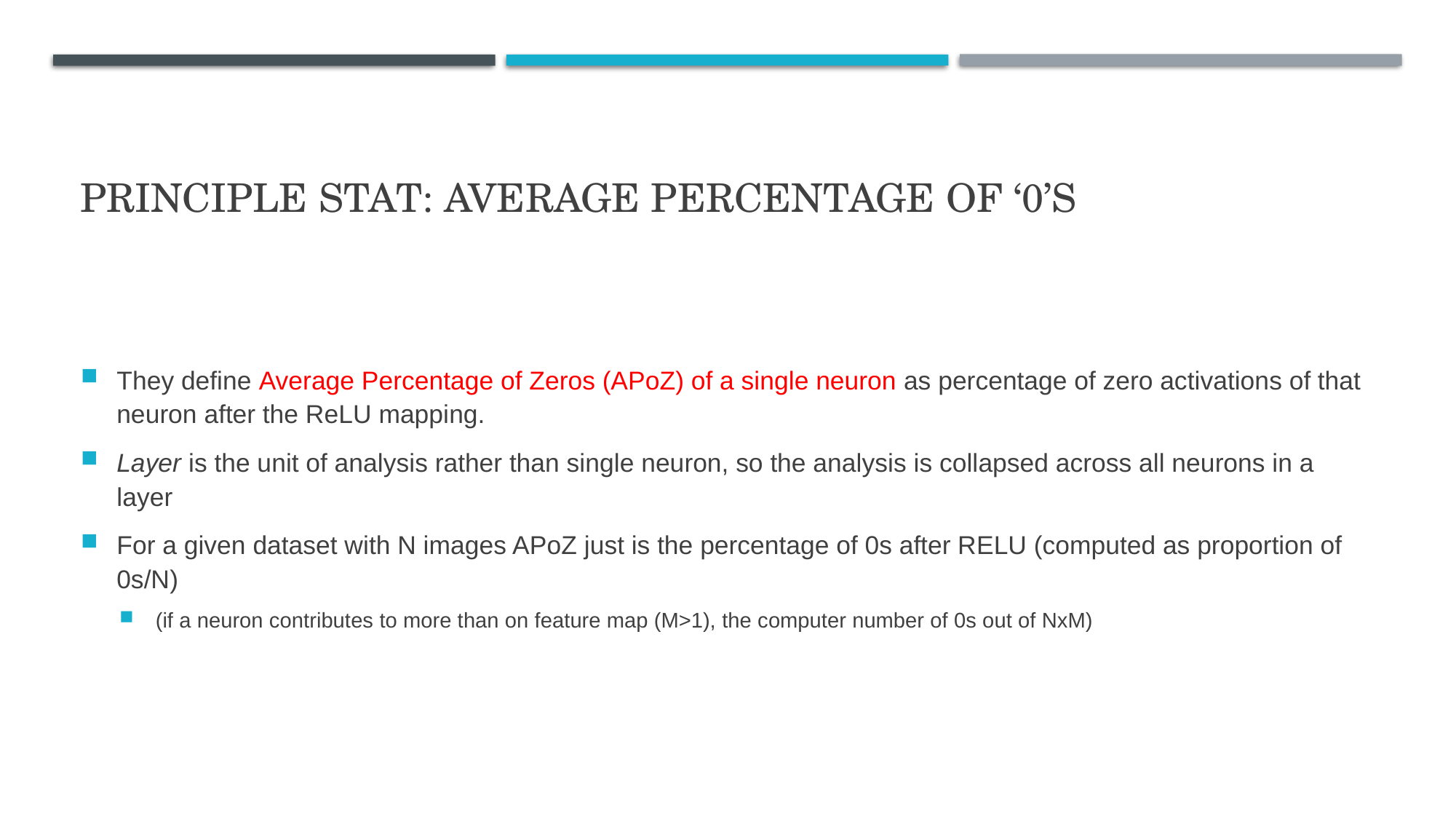

# Principle stat: average percentage of ‘0’s
They define Average Percentage of Zeros (APoZ) of a single neuron as percentage of zero activations of that neuron after the ReLU mapping.
Layer is the unit of analysis rather than single neuron, so the analysis is collapsed across all neurons in a layer
For a given dataset with N images APoZ just is the percentage of 0s after RELU (computed as proportion of 0s/N)
(if a neuron contributes to more than on feature map (M>1), the computer number of 0s out of NxM)